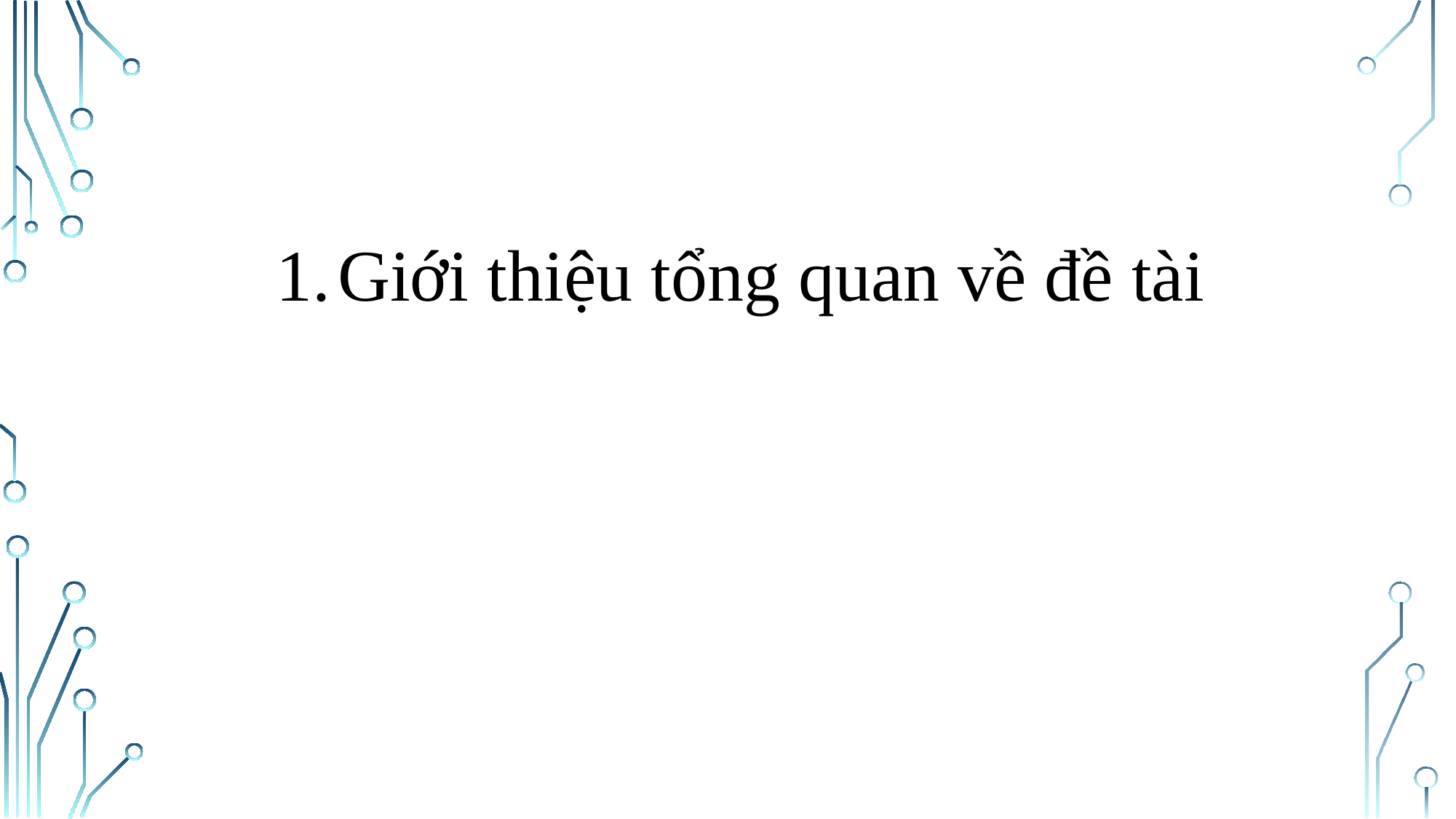

Giới thiệu tổng quan về đề tài